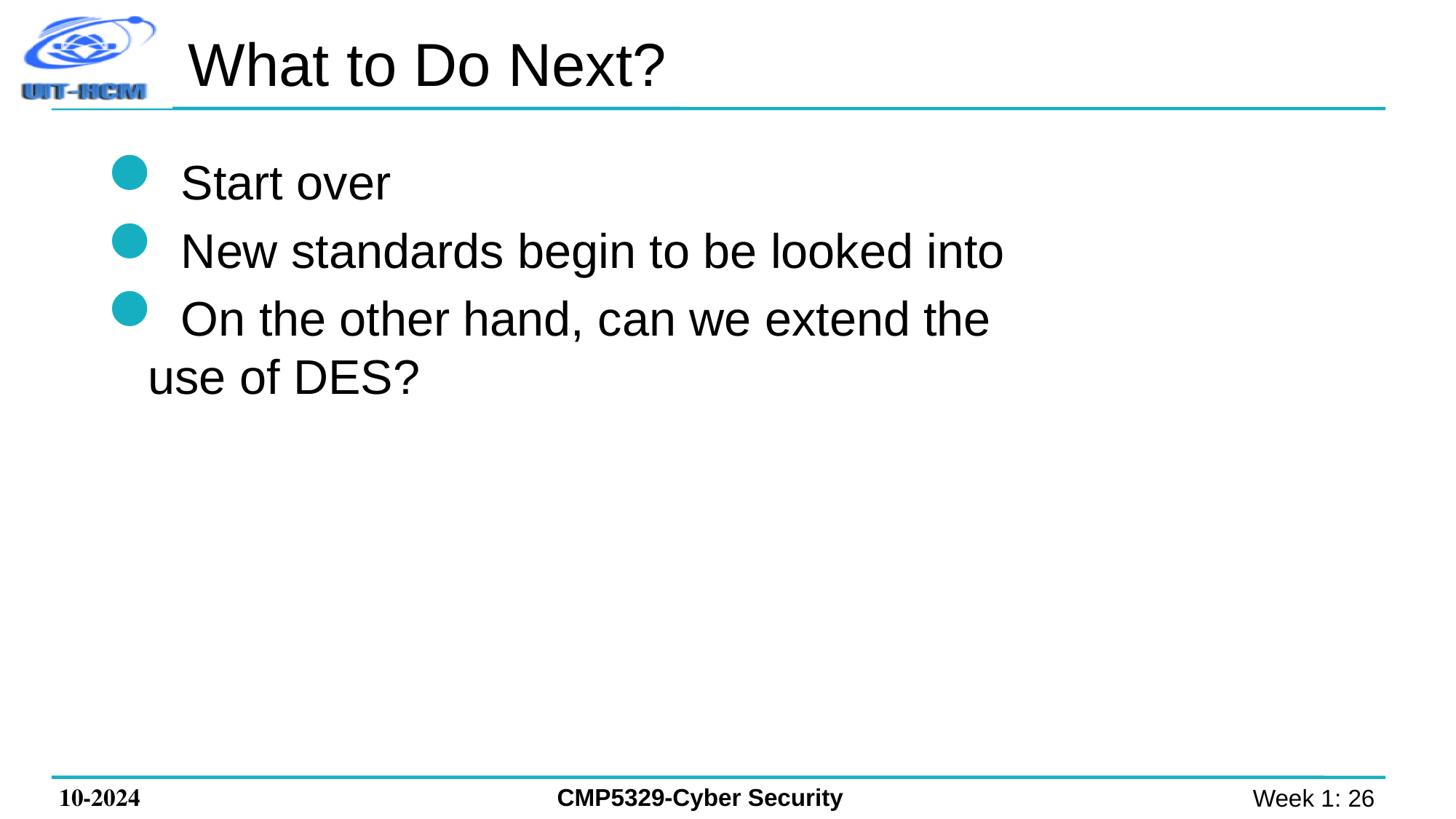

# What to Do Next?
 Start over
 New standards begin to be looked into
 On the other hand, can we extend the use of DES?